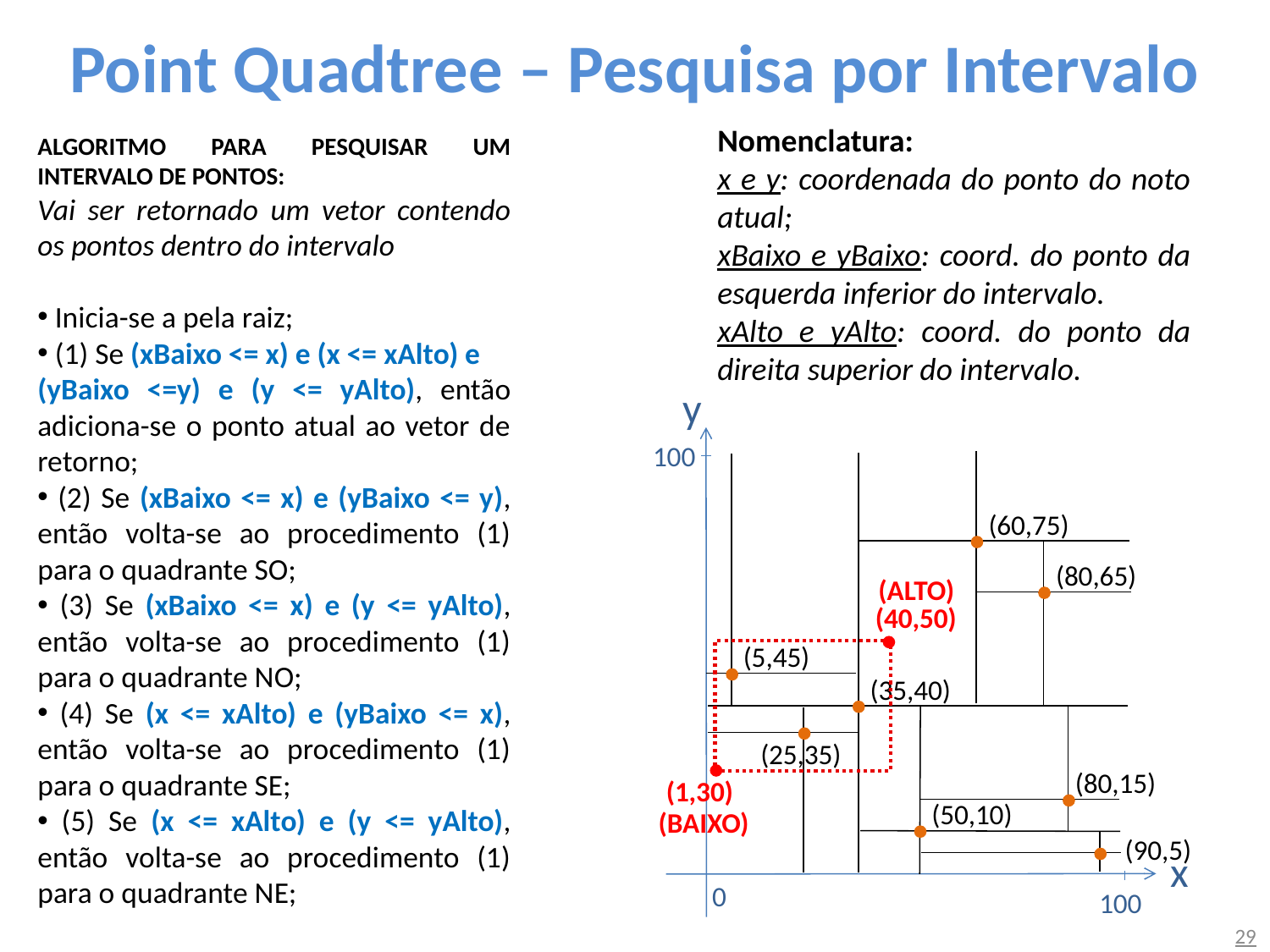

# Point Quadtree – Pesquisa por Intervalo
Nomenclatura:
x e y: coordenada do ponto do noto atual;
xBaixo e yBaixo: coord. do ponto da esquerda inferior do intervalo.
xAlto e yAlto: coord. do ponto da direita superior do intervalo.
ALGORITMO PARA PESQUISAR UM INTERVALO DE PONTOS:
Vai ser retornado um vetor contendo os pontos dentro do intervalo

 Inicia-se a pela raiz;
 (1) Se (xBaixo <= x) e (x <= xAlto) e
(yBaixo <=y) e (y <= yAlto), então adiciona-se o ponto atual ao vetor de retorno;
 (2) Se (xBaixo <= x) e (yBaixo <= y), então volta-se ao procedimento (1) para o quadrante SO;
 (3) Se (xBaixo <= x) e (y <= yAlto), então volta-se ao procedimento (1) para o quadrante NO;
 (4) Se (x <= xAlto) e (yBaixo <= x), então volta-se ao procedimento (1) para o quadrante SE;
 (5) Se (x <= xAlto) e (y <= yAlto), então volta-se ao procedimento (1) para o quadrante NE;
Quadrantes

NO
NE

SO
SE
y
100
x
0
100
(60,75)
Exemplo: pesquisar pontos no intervalo (1,30) e (40,50)

(80,65)
(ALTO)
(BAIXO)

(40,50)

(1,30)
(5,45)

(35,40)

(25,35)
(80,15)
(50,10)

(90,5)

29